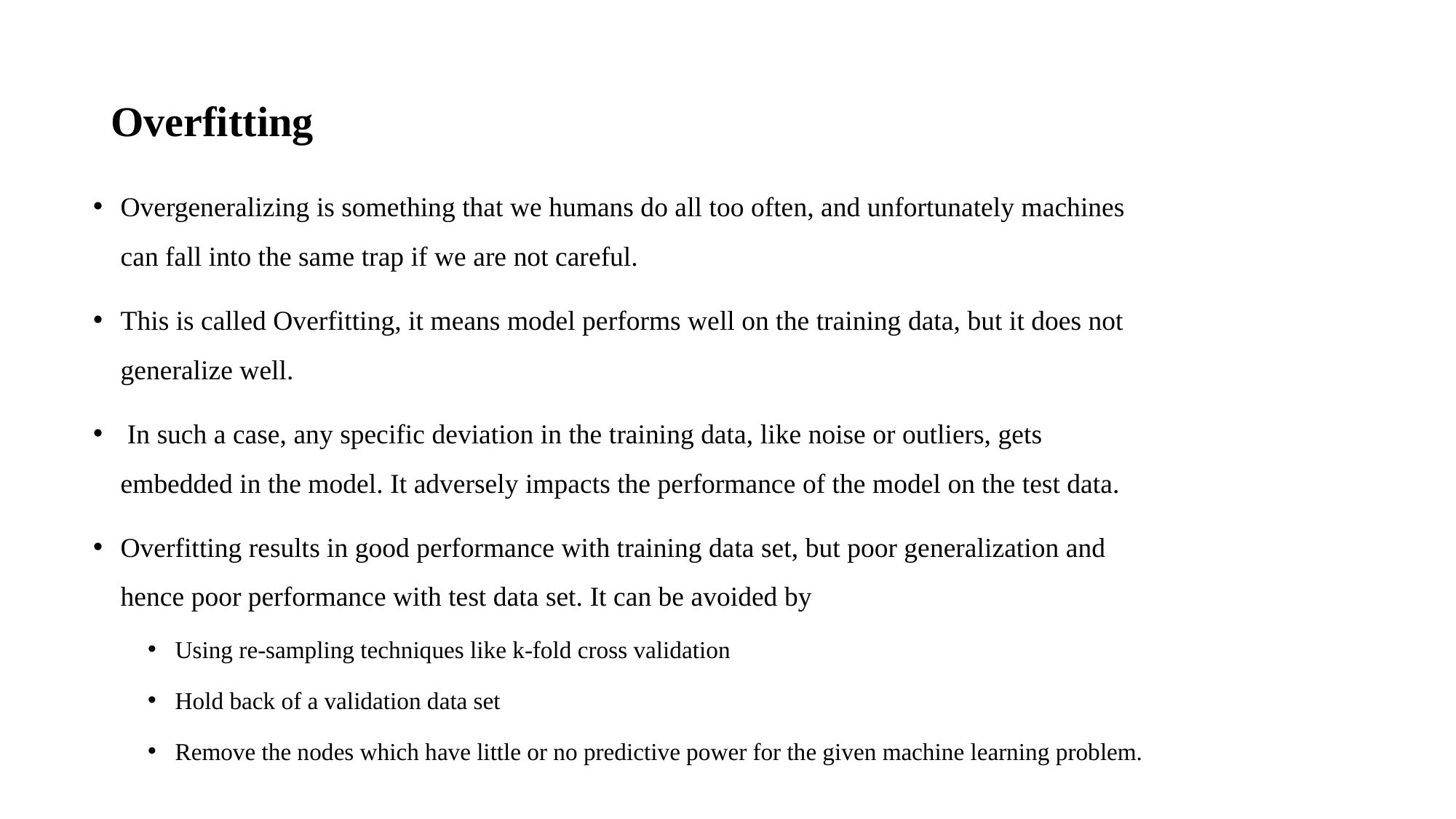

# Overfitting
Overgeneralizing is something that we humans do all too often, and unfortunately machines can fall into the same trap if we are not careful.
This is called Overfitting, it means model performs well on the training data, but it does not generalize well.
 In such a case, any specific deviation in the training data, like noise or outliers, gets embedded in the model. It adversely impacts the performance of the model on the test data.
Overfitting results in good performance with training data set, but poor generalization and hence poor performance with test data set. It can be avoided by
Using re-sampling techniques like k-fold cross validation
Hold back of a validation data set
Remove the nodes which have little or no predictive power for the given machine learning problem.